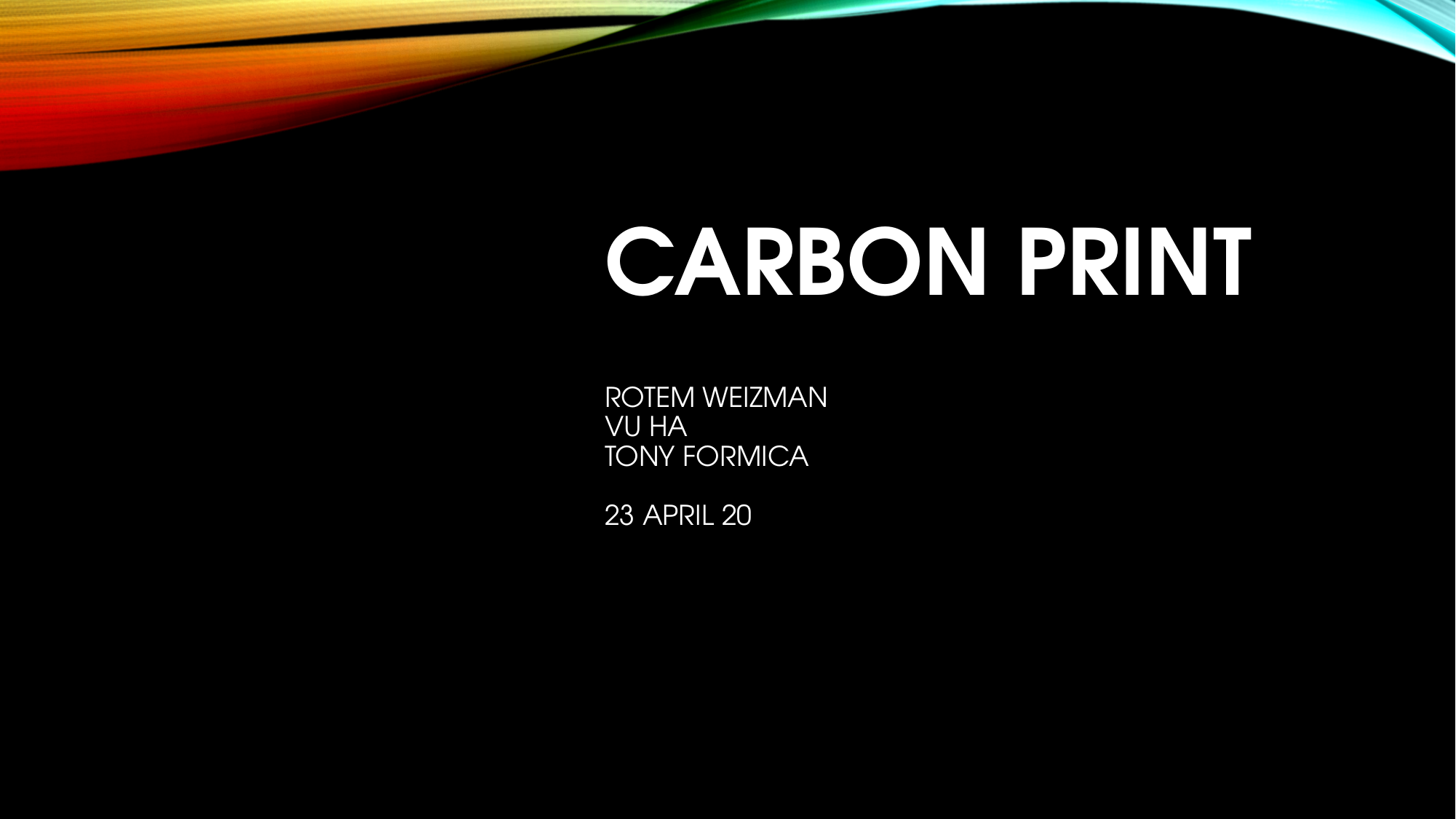

# CARBON PRINT rOTEM wEIZMAN VU HA TONY FORMICA 23 april 20